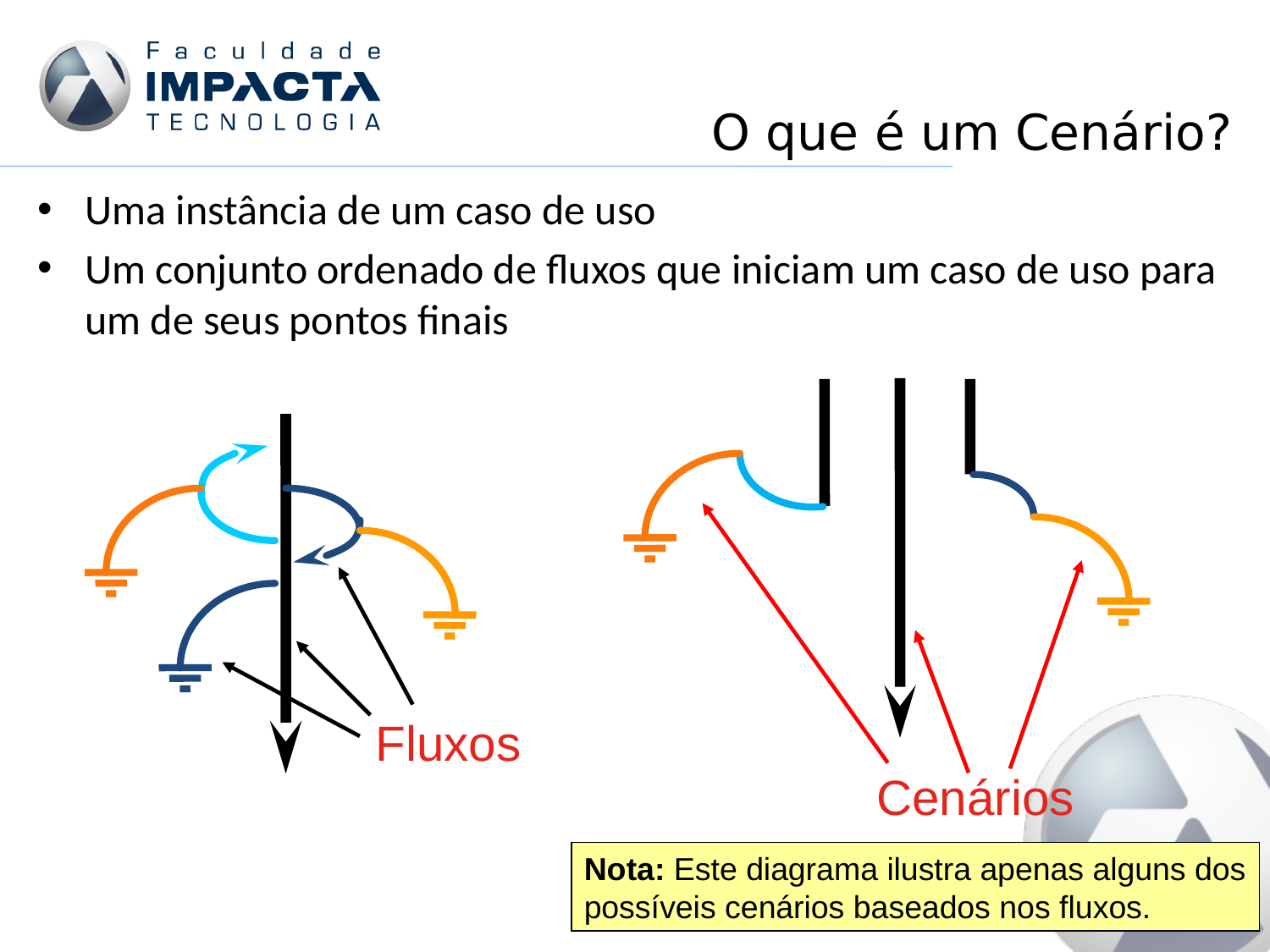

# O que é um Cenário?
Uma instância de um caso de uso
Um conjunto ordenado de fluxos que iniciam um caso de uso para um de seus pontos finais

Fluxos
Cenários
Nota: Este diagrama ilustra apenas alguns dos possíveis cenários baseados nos fluxos.